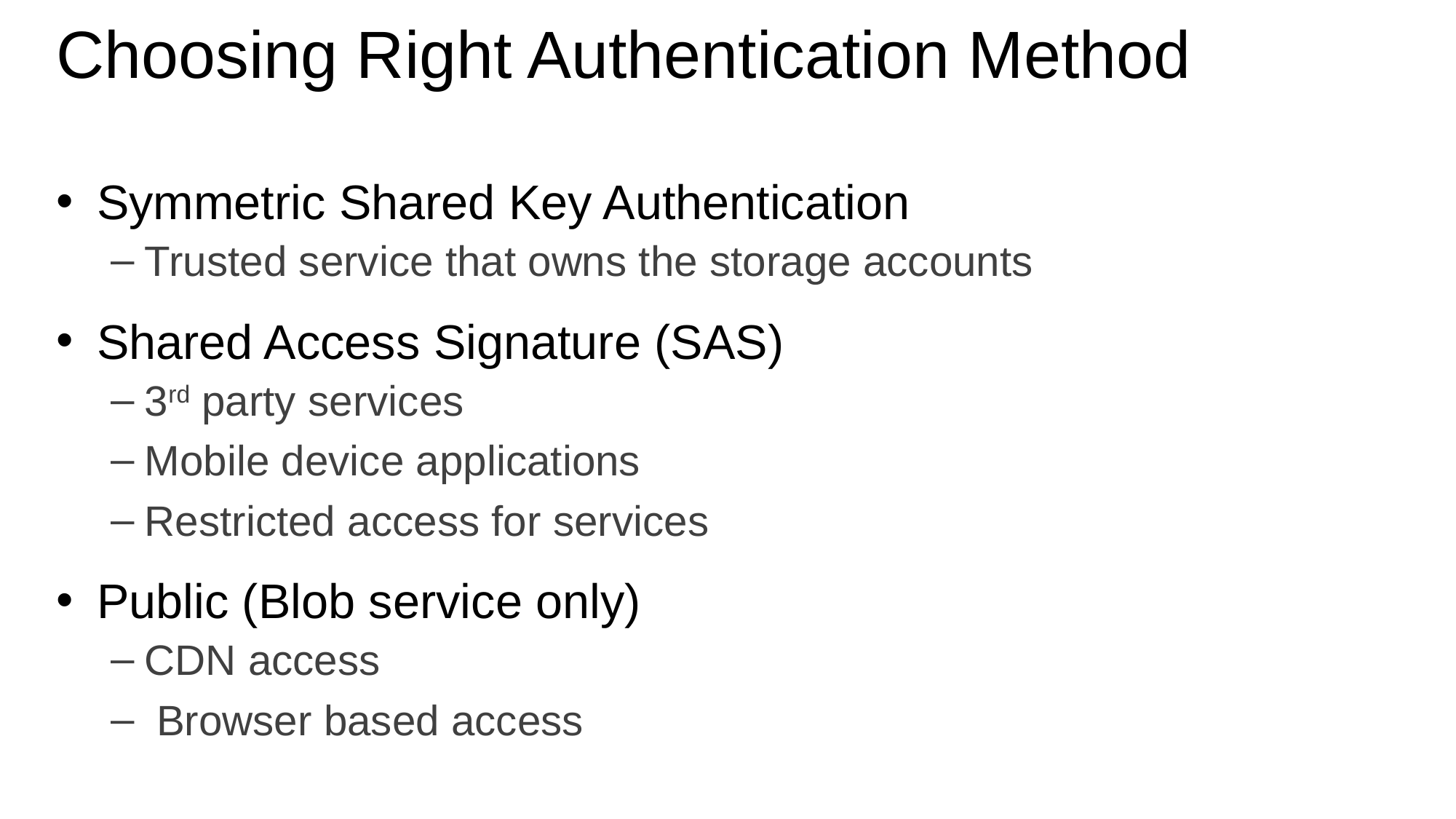

# Choosing Right Authentication Method
Symmetric Shared Key Authentication
Trusted service that owns the storage accounts
Shared Access Signature (SAS)
3rd party services
Mobile device applications
Restricted access for services
Public (Blob service only)
CDN access
 Browser based access